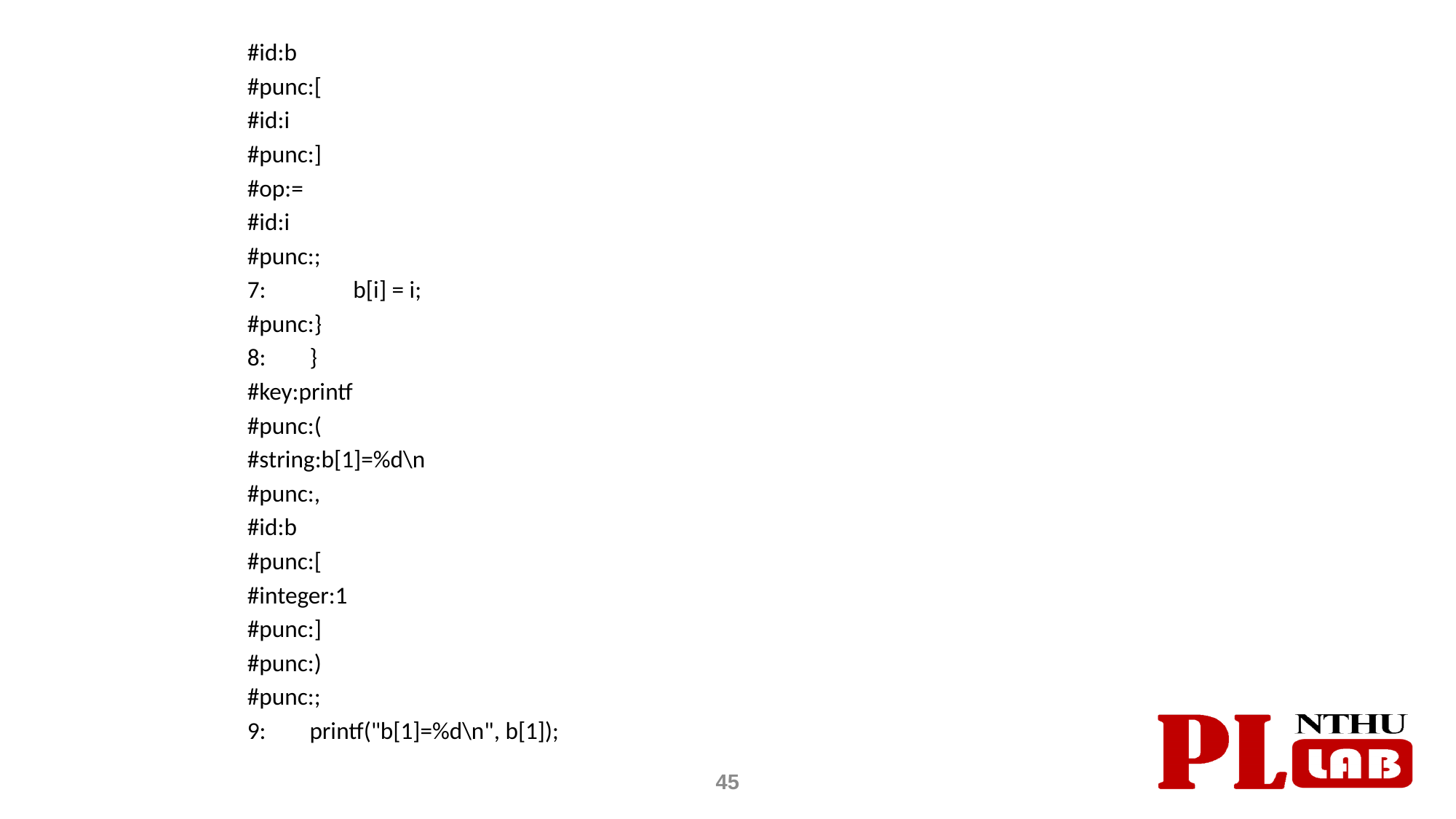

#id:b
#punc:[
#id:i
#punc:]
#op:=
#id:i
#punc:;
7:                b[i] = i;
#punc:}
8:        }
#key:printf
#punc:(
#string:b[1]=%d\n
#punc:,
#id:b
#punc:[
#integer:1
#punc:]
#punc:)
#punc:;
9:        printf("b[1]=%d\n", b[1]);
45